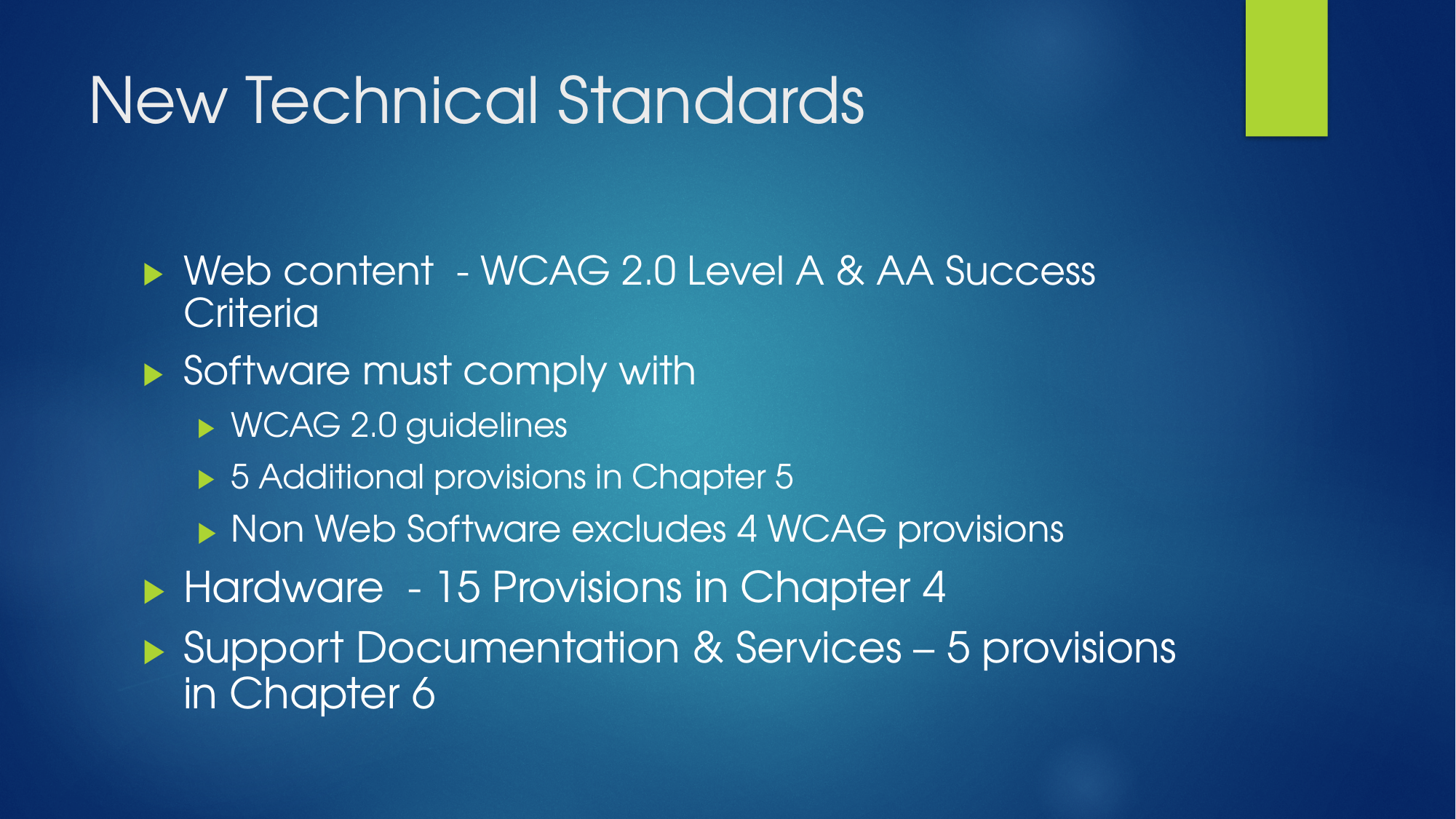

# New Technical Standards
Web content  - WCAG 2.0 Level A & AA Success Criteria
Software must comply with
WCAG 2.0 guidelines
5 Additional provisions in Chapter 5
Non Web Software excludes 4 WCAG provisions
Hardware  - 15 Provisions in Chapter 4
Support Documentation & Services – 5 provisions in Chapter 6